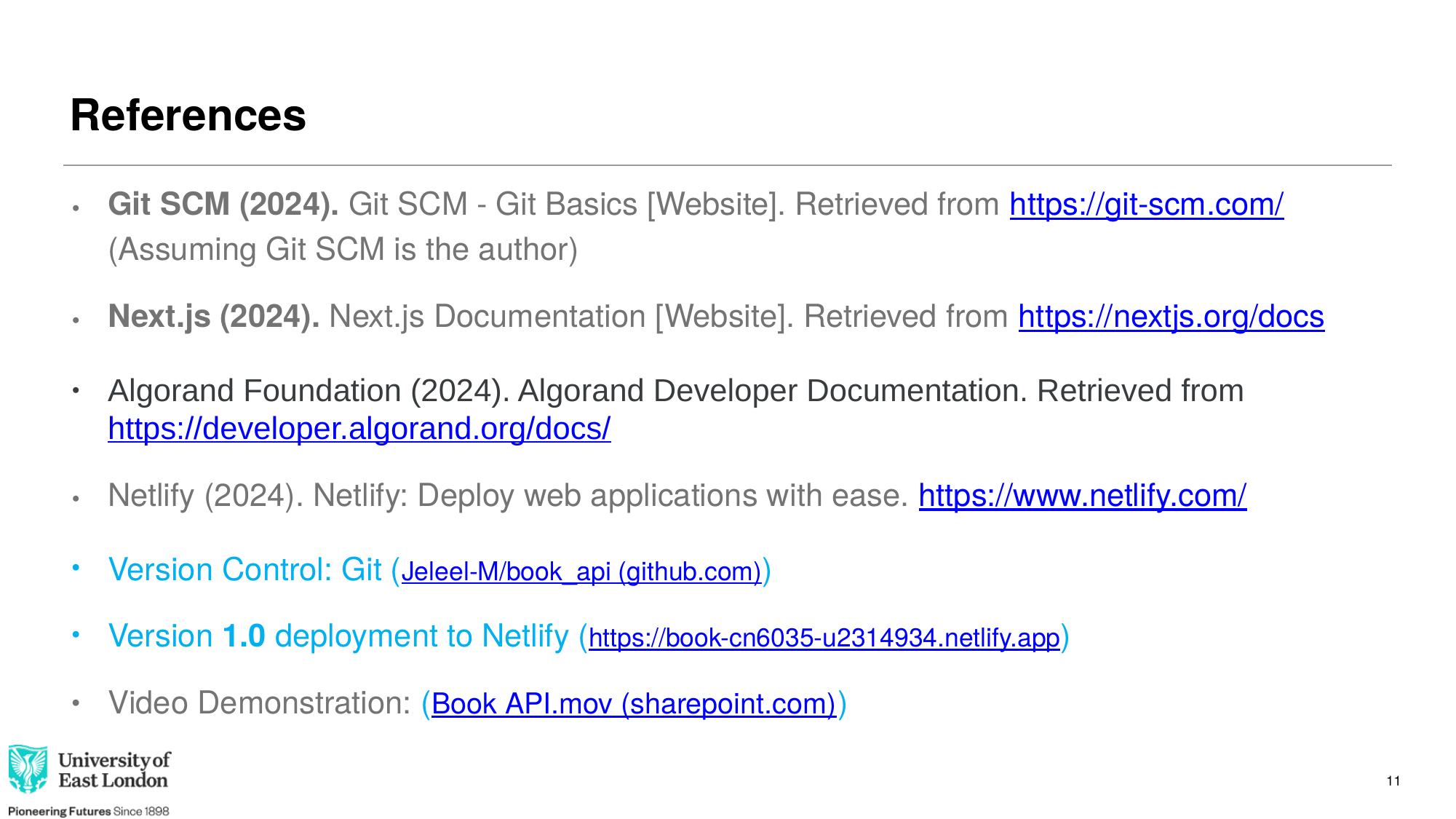

# References
Git SCM (2024). Git SCM - Git Basics [Website]. Retrieved from https://git-scm.com/ (Assuming Git SCM is the author)
Next.js (2024). Next.js Documentation [Website]. Retrieved from https://nextjs.org/docs
Algorand Foundation (2024). Algorand Developer Documentation. Retrieved from https://developer.algorand.org/docs/
Netlify (2024). Netlify: Deploy web applications with ease. https://www.netlify.com/
Version Control: Git (Jeleel-M/book_api (github.com))
Version 1.0 deployment to Netlify (https://book-cn6035-u2314934.netlify.app)
Video Demonstration: (Book API.mov (sharepoint.com))

11